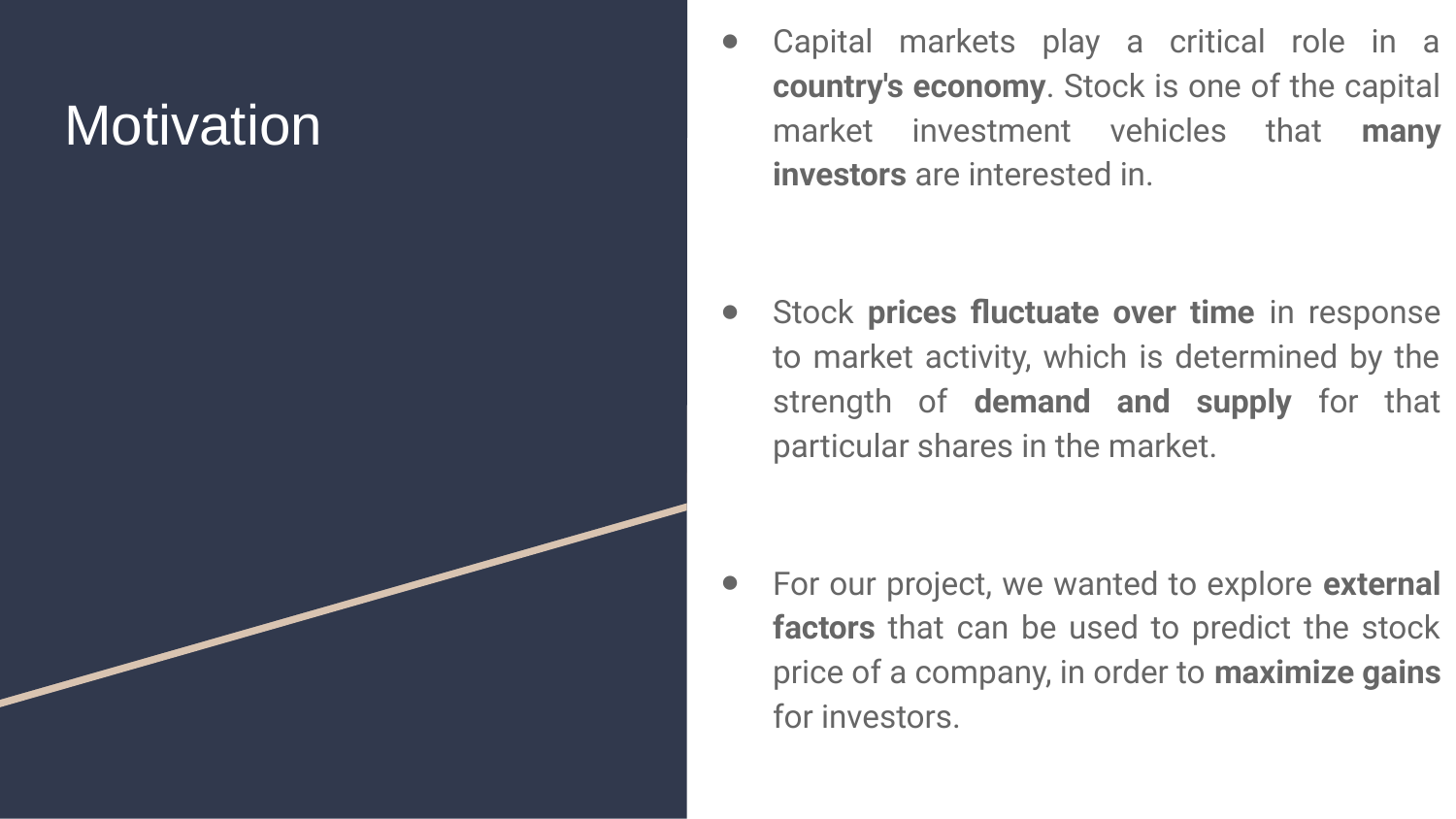

Capital markets play a critical role in a country's economy. Stock is one of the capital market investment vehicles that many investors are interested in.

Stock prices fluctuate over time in response to market activity, which is determined by the strength of demand and supply for that particular shares in the market.

For our project, we wanted to explore external factors that can be used to predict the stock price of a company, in order to maximize gains for investors.
# Motivation